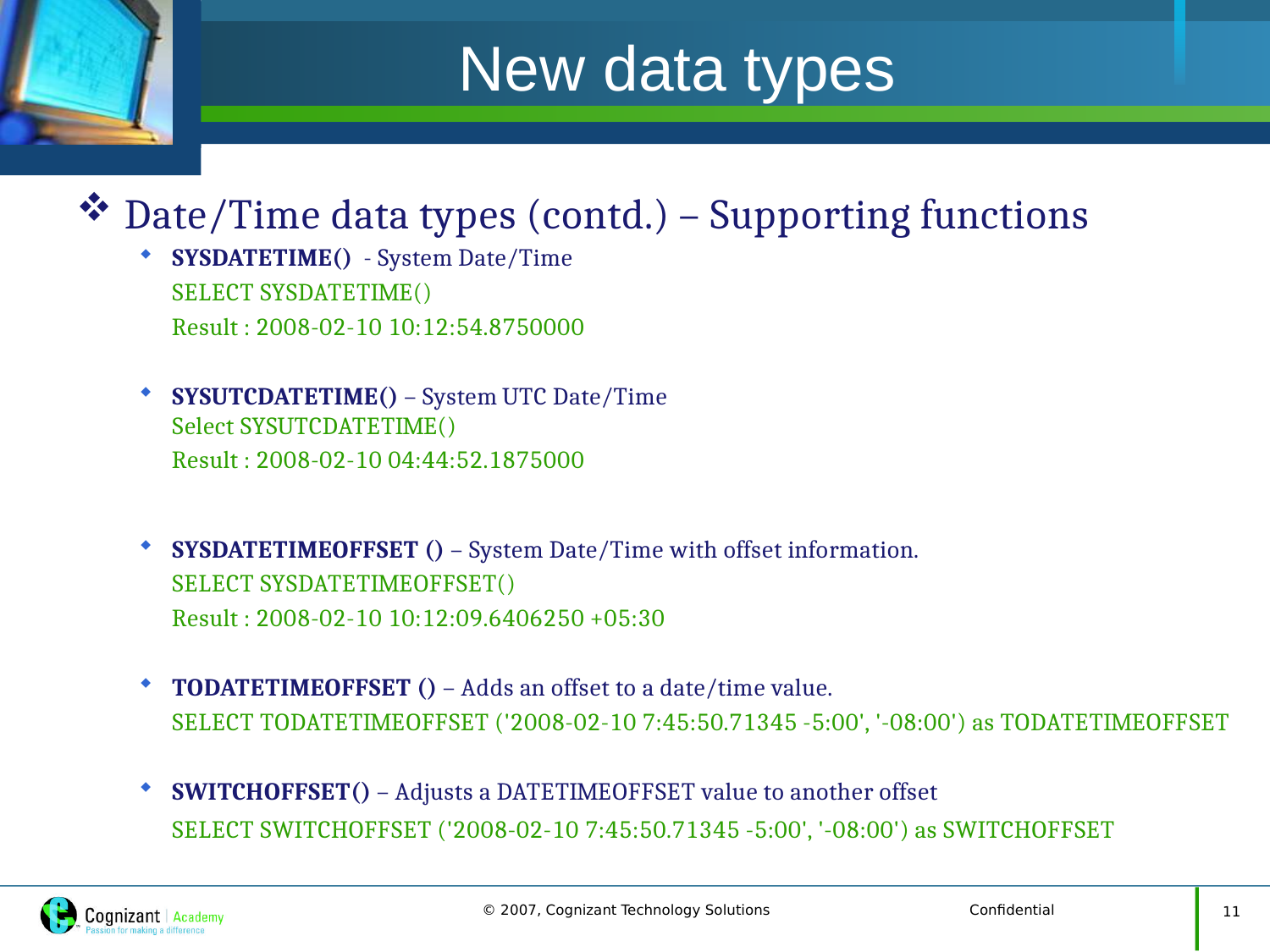

# New data types
Date/Time data types (contd.) – Supporting functions
SYSDATETIME()  - System Date/Time
	SELECT SYSDATETIME()
	Result : 2008-02-10 10:12:54.8750000

SYSUTCDATETIME() – System UTC Date/Time
Select SYSUTCDATETIME()
	Result : 2008-02-10 04:44:52.1875000

SYSDATETIMEOFFSET () – System Date/Time with offset information.
	SELECT SYSDATETIMEOFFSET()
	Result : 2008-02-10 10:12:09.6406250 +05:30

TODATETIMEOFFSET () – Adds an offset to a date/time value.
	SELECT TODATETIMEOFFSET ('2008-02-10 7:45:50.71345 -5:00', '-08:00') as TODATETIMEOFFSET

SWITCHOFFSET() – Adjusts a DATETIMEOFFSET value to another offset
	SELECT SWITCHOFFSET ('2008-02-10 7:45:50.71345 -5:00', '-08:00') as SWITCHOFFSET

11